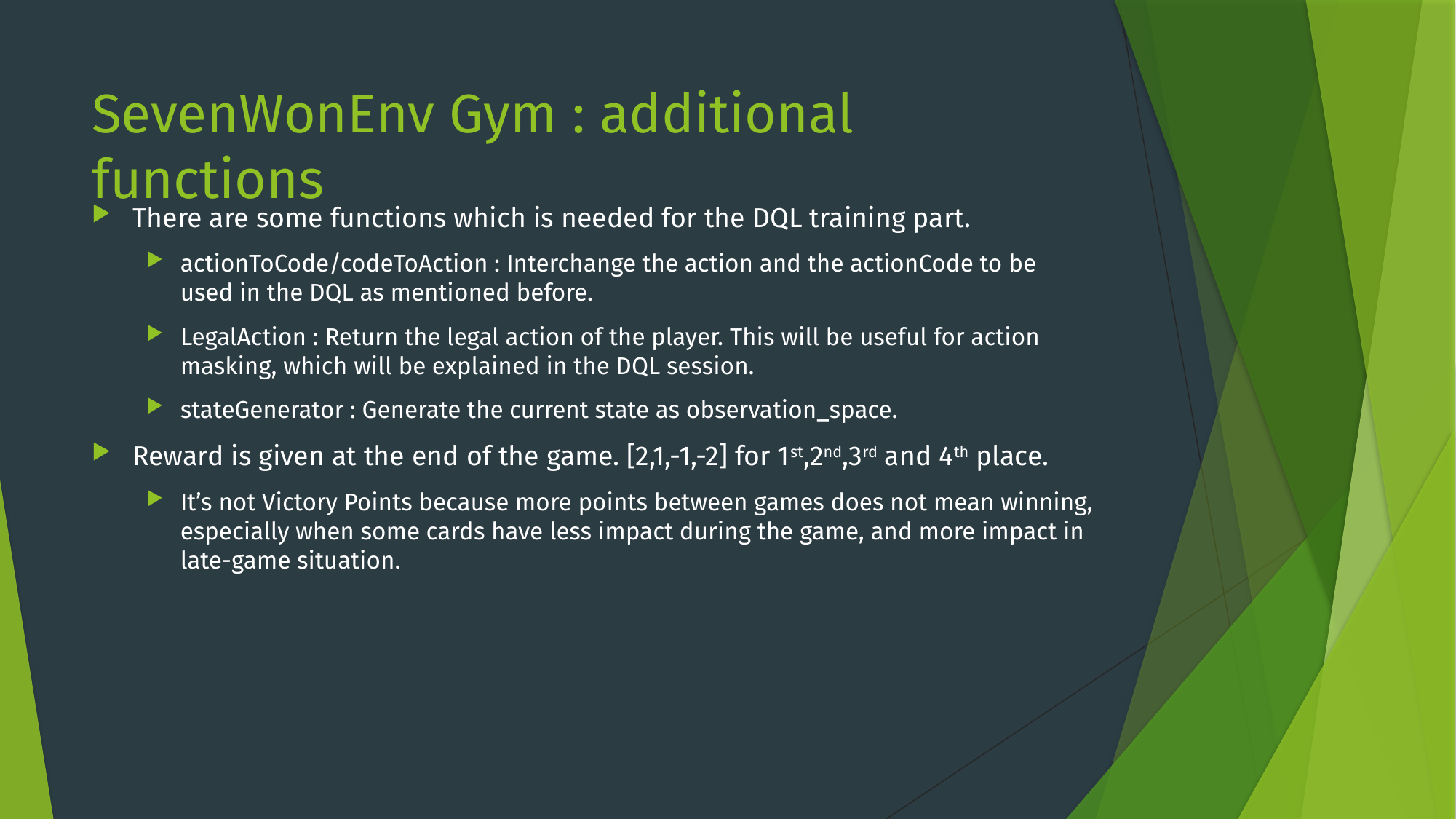

# SevenWonEnv Gym : additional functions
There are some functions which is needed for the DQL training part.
actionToCode/codeToAction : Interchange the action and the actionCode to be used in the DQL as mentioned before.
LegalAction : Return the legal action of the player. This will be useful for action masking, which will be explained in the DQL session.
stateGenerator : Generate the current state as observation_space.
Reward is given at the end of the game. [2,1,-1,-2] for 1st,2nd,3rd and 4th place.
It’s not Victory Points because more points between games does not mean winning, especially when some cards have less impact during the game, and more impact in late-game situation.